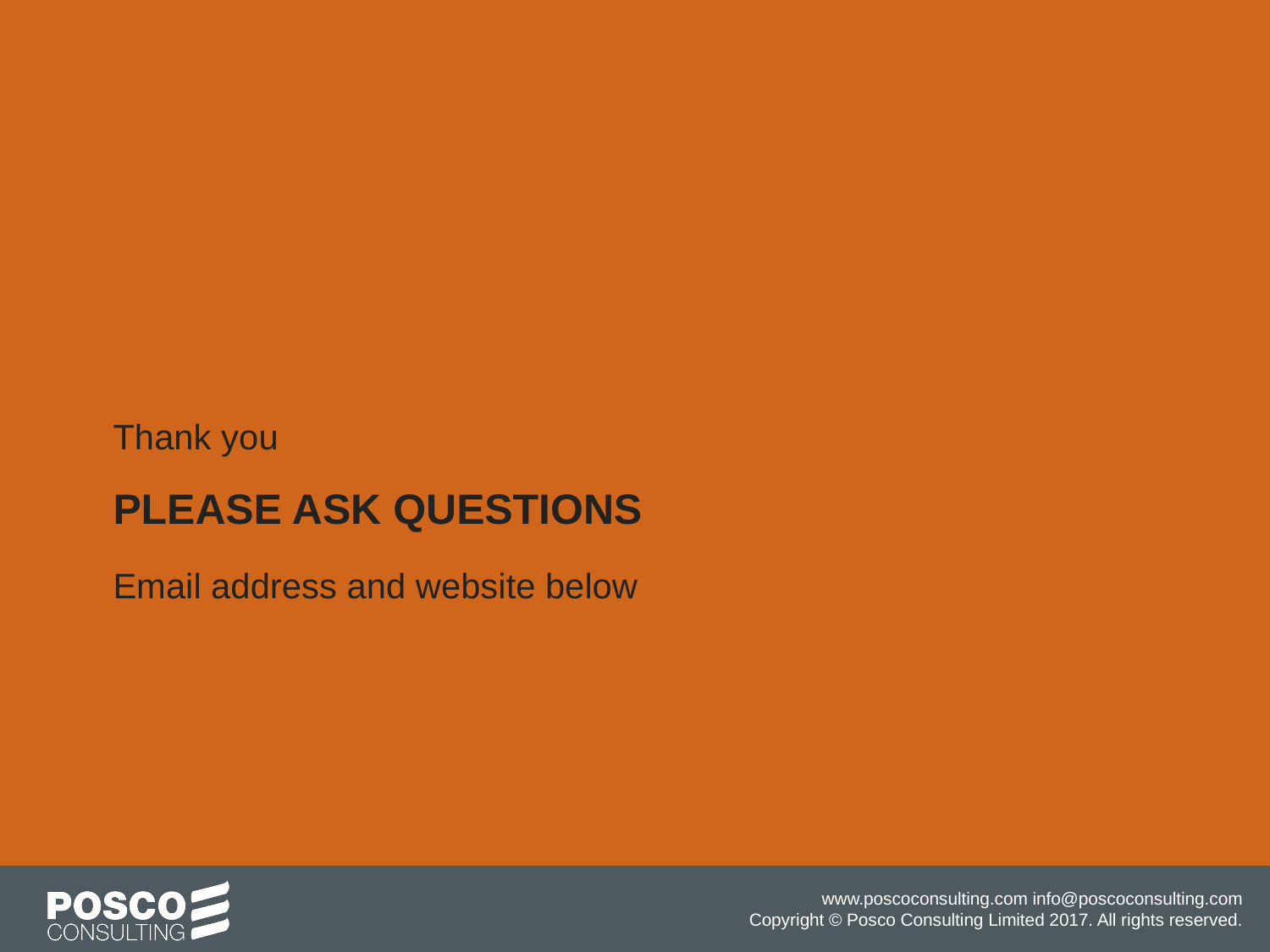

Thank you

Email address and website below
# PLEASE ASK questions